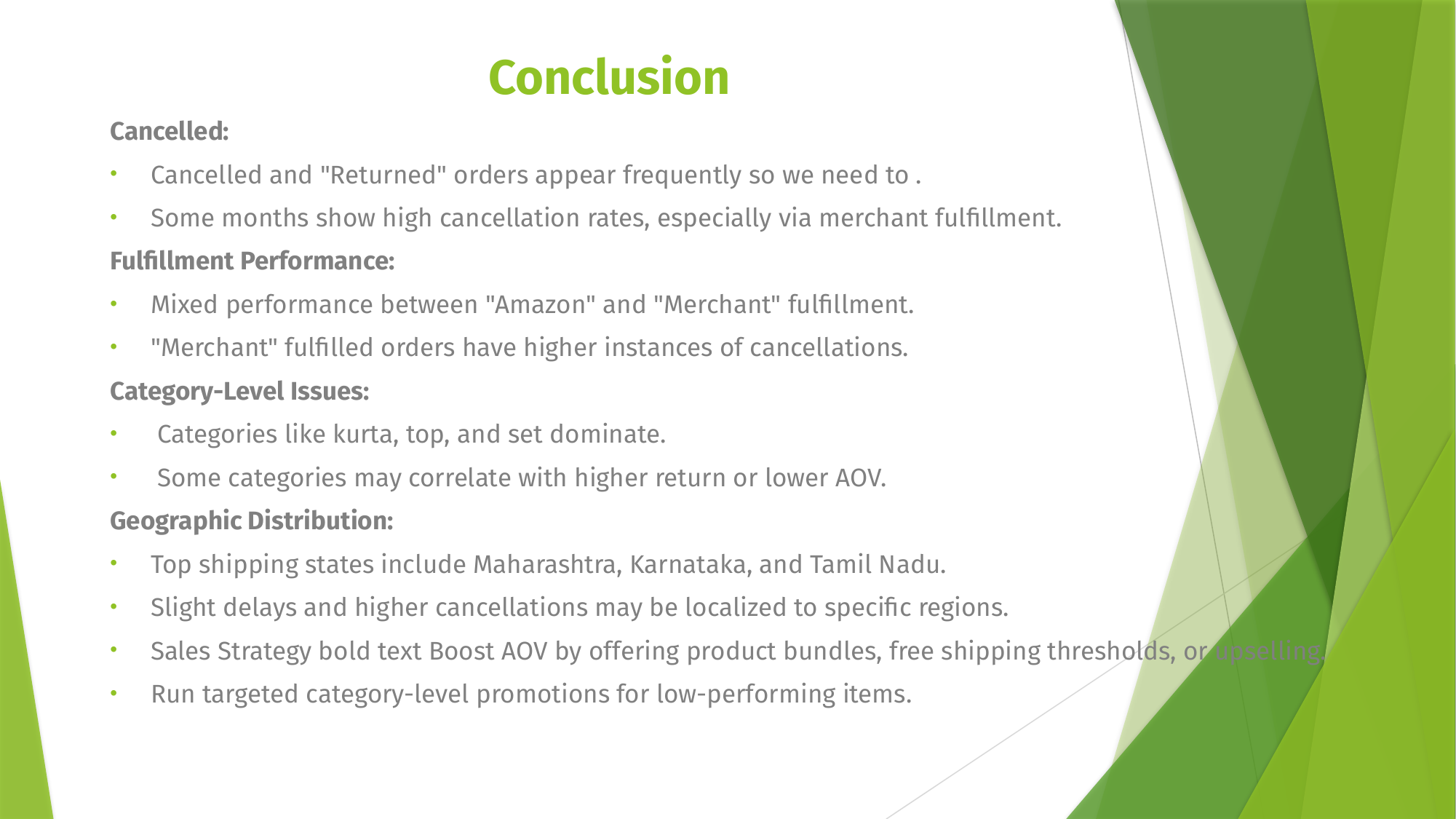

# Conclusion
Cancelled:
Cancelled and "Returned" orders appear frequently so we need to .
Some months show high cancellation rates, especially via merchant fulfillment.
Fulfillment Performance:
Mixed performance between "Amazon" and "Merchant" fulfillment.
"Merchant" fulfilled orders have higher instances of cancellations.
Category-Level Issues:
 Categories like kurta, top, and set dominate.
 Some categories may correlate with higher return or lower AOV.
Geographic Distribution:
Top shipping states include Maharashtra, Karnataka, and Tamil Nadu.
Slight delays and higher cancellations may be localized to specific regions.
Sales Strategy bold text Boost AOV by offering product bundles, free shipping thresholds, or upselling.
Run targeted category-level promotions for low-performing items.